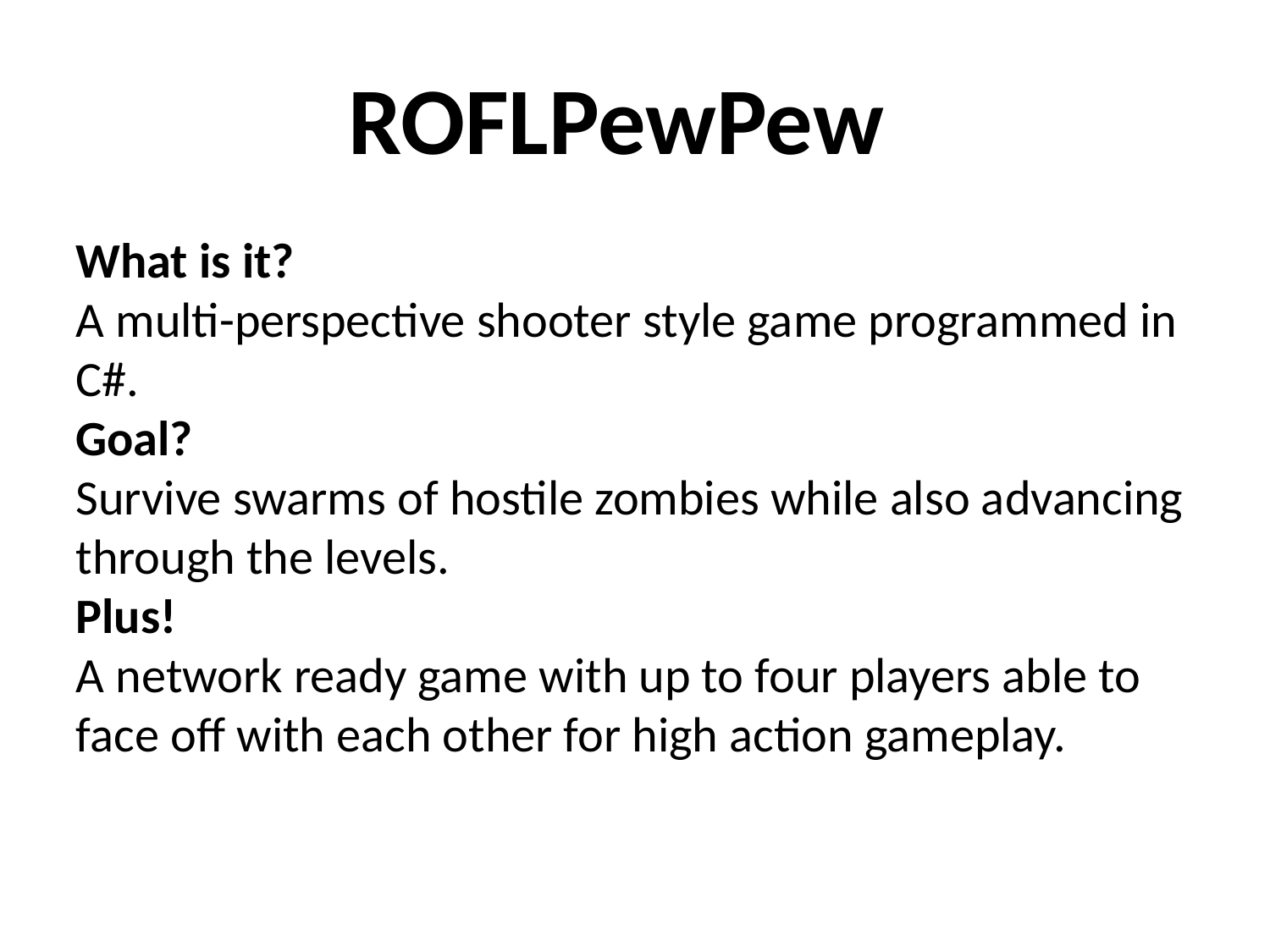

ROFLPewPew
What is it?
A multi-perspective shooter style game programmed in C#.
Goal?
Survive swarms of hostile zombies while also advancing through the levels.
Plus!
A network ready game with up to four players able to face off with each other for high action gameplay.